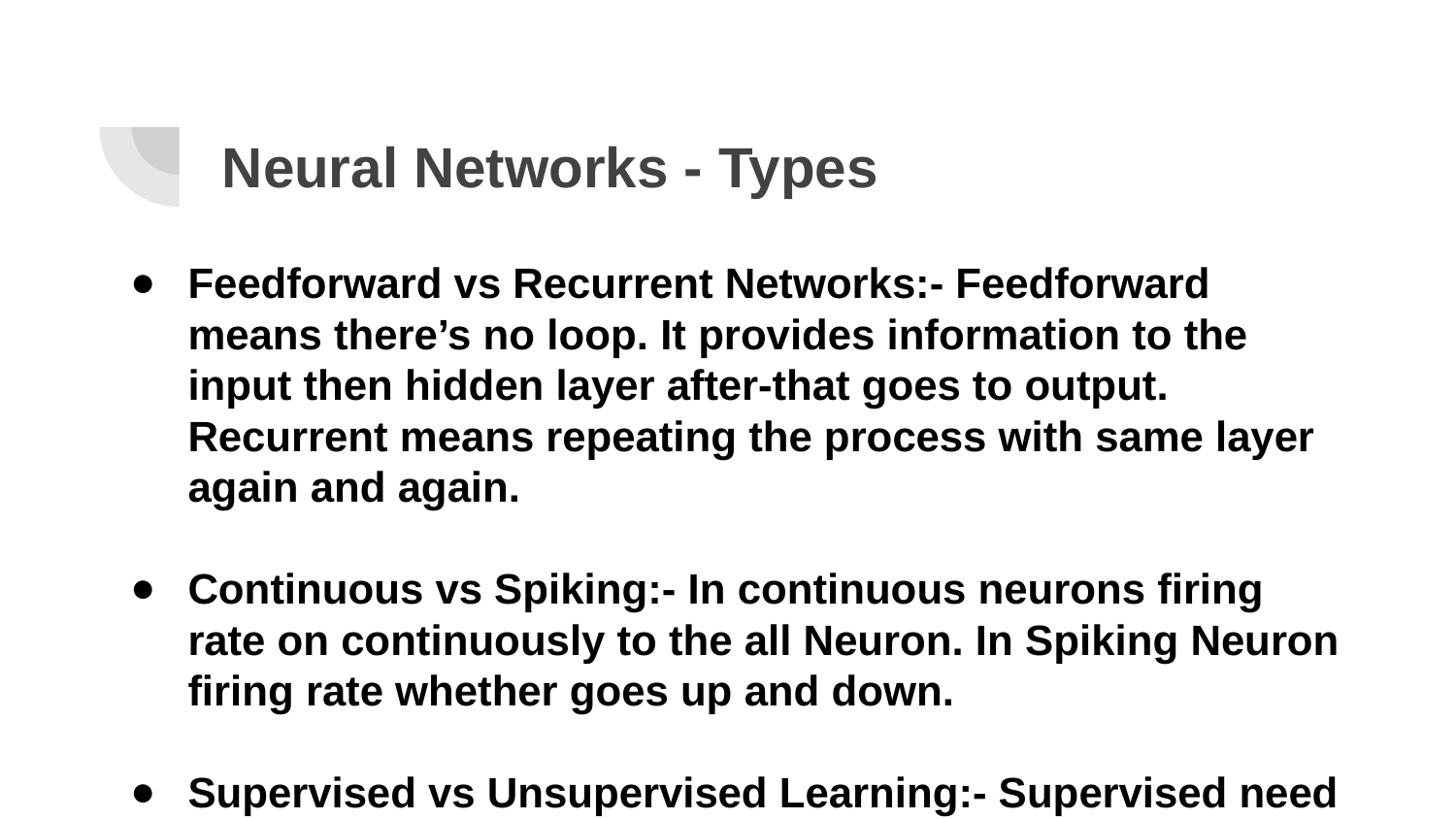

# Neural Networks - Types
Feedforward vs Recurrent Networks:- Feedforward  means there’s no loop. It provides information to the input then hidden layer after-that goes to output.  Recurrent means repeating the process with same layer again and again.

Continuous vs Spiking:- In continuous neurons firing rate on continuously to the all Neuron. In Spiking Neuron firing rate whether goes up and down.

Supervised vs Unsupervised Learning:- Supervised need a teacher and in that output provided by the user. Else unsupervised find hidden patterns in input data by clustering, classification etc.